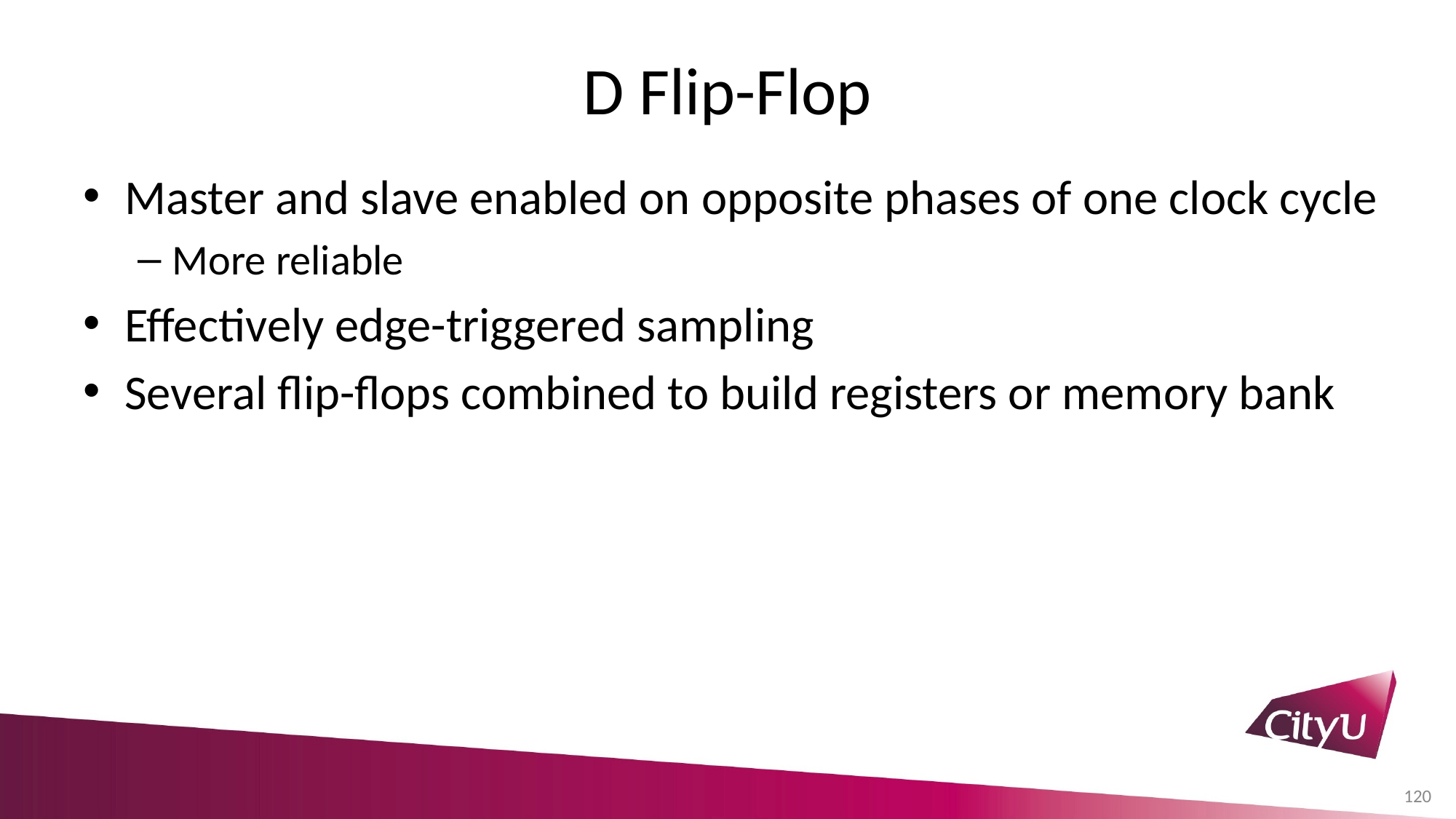

# D Flip-Flop
Master and slave enabled on opposite phases of one clock cycle
More reliable
Effectively edge-triggered sampling
Several flip-flops combined to build registers or memory bank
120